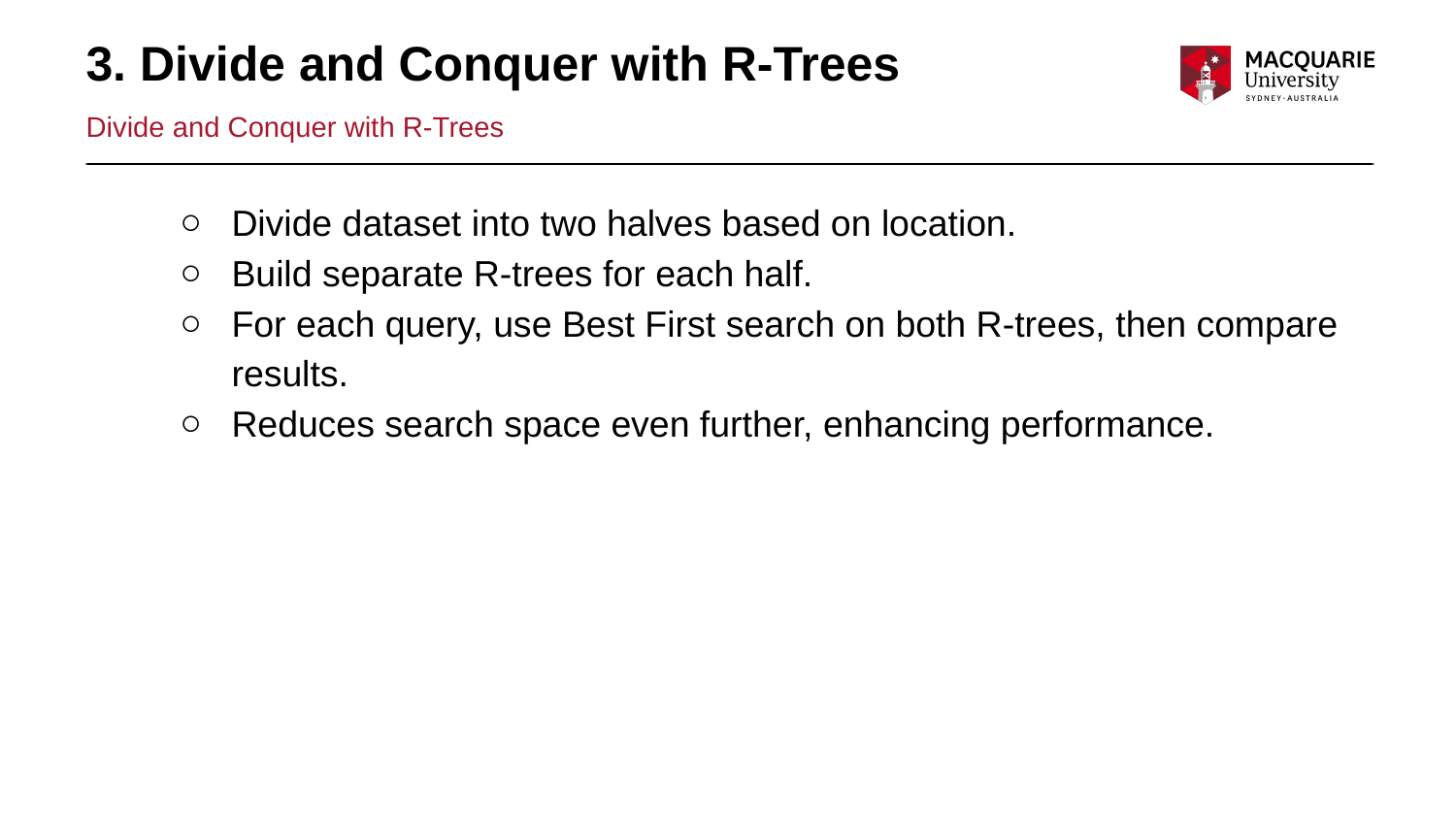

# 3. Divide and Conquer with R-Trees
Divide and Conquer with R-Trees
Divide dataset into two halves based on location.
Build separate R-trees for each half.
For each query, use Best First search on both R-trees, then compare results.
Reduces search space even further, enhancing performance.